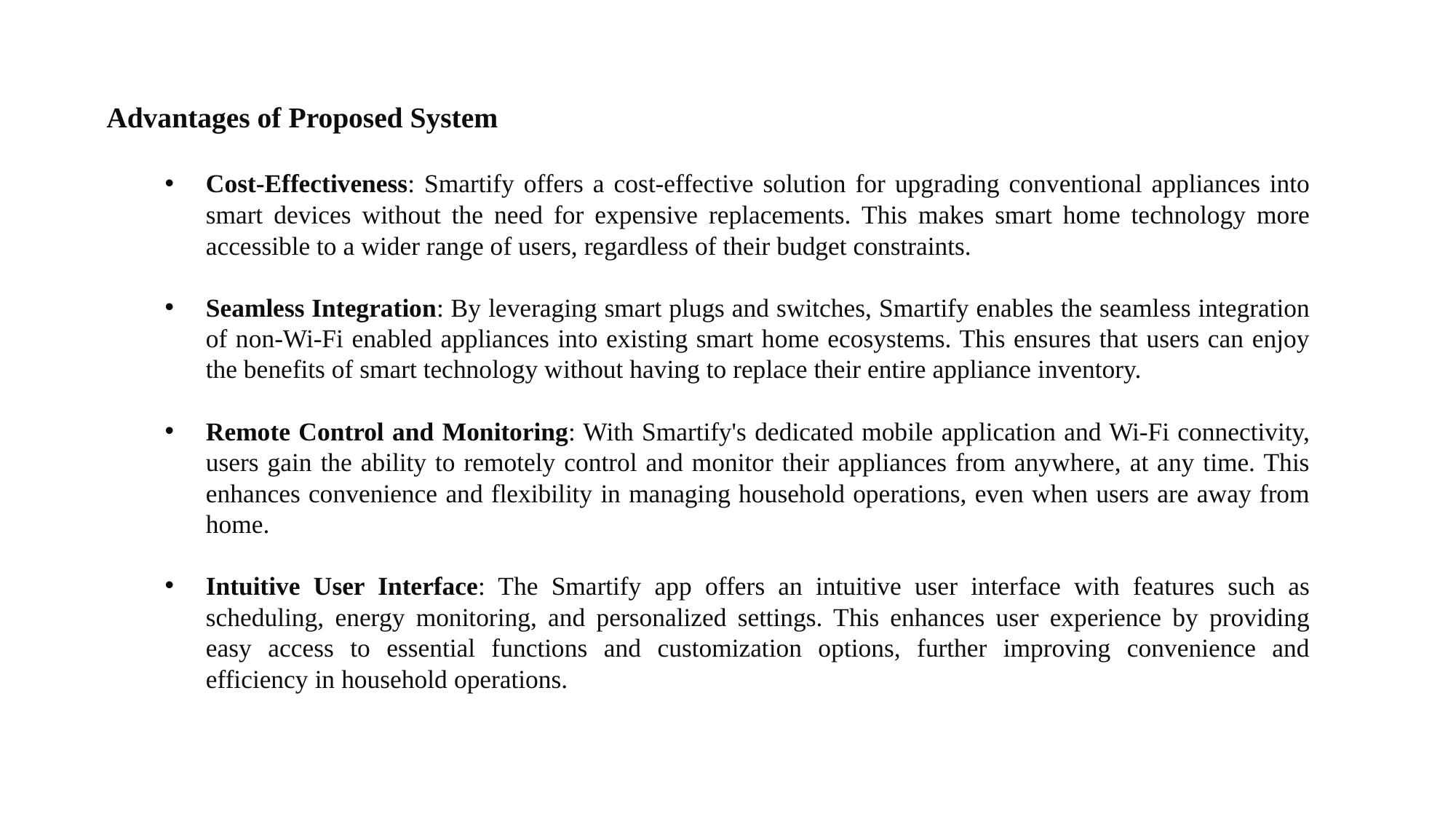

Advantages of Proposed System
Cost-Effectiveness: Smartify offers a cost-effective solution for upgrading conventional appliances into smart devices without the need for expensive replacements. This makes smart home technology more accessible to a wider range of users, regardless of their budget constraints.

Seamless Integration: By leveraging smart plugs and switches, Smartify enables the seamless integration of non-Wi-Fi enabled appliances into existing smart home ecosystems. This ensures that users can enjoy the benefits of smart technology without having to replace their entire appliance inventory.

Remote Control and Monitoring: With Smartify's dedicated mobile application and Wi-Fi connectivity, users gain the ability to remotely control and monitor their appliances from anywhere, at any time. This enhances convenience and flexibility in managing household operations, even when users are away from home.

Intuitive User Interface: The Smartify app offers an intuitive user interface with features such as scheduling, energy monitoring, and personalized settings. This enhances user experience by providing easy access to essential functions and customization options, further improving convenience and efficiency in household operations.